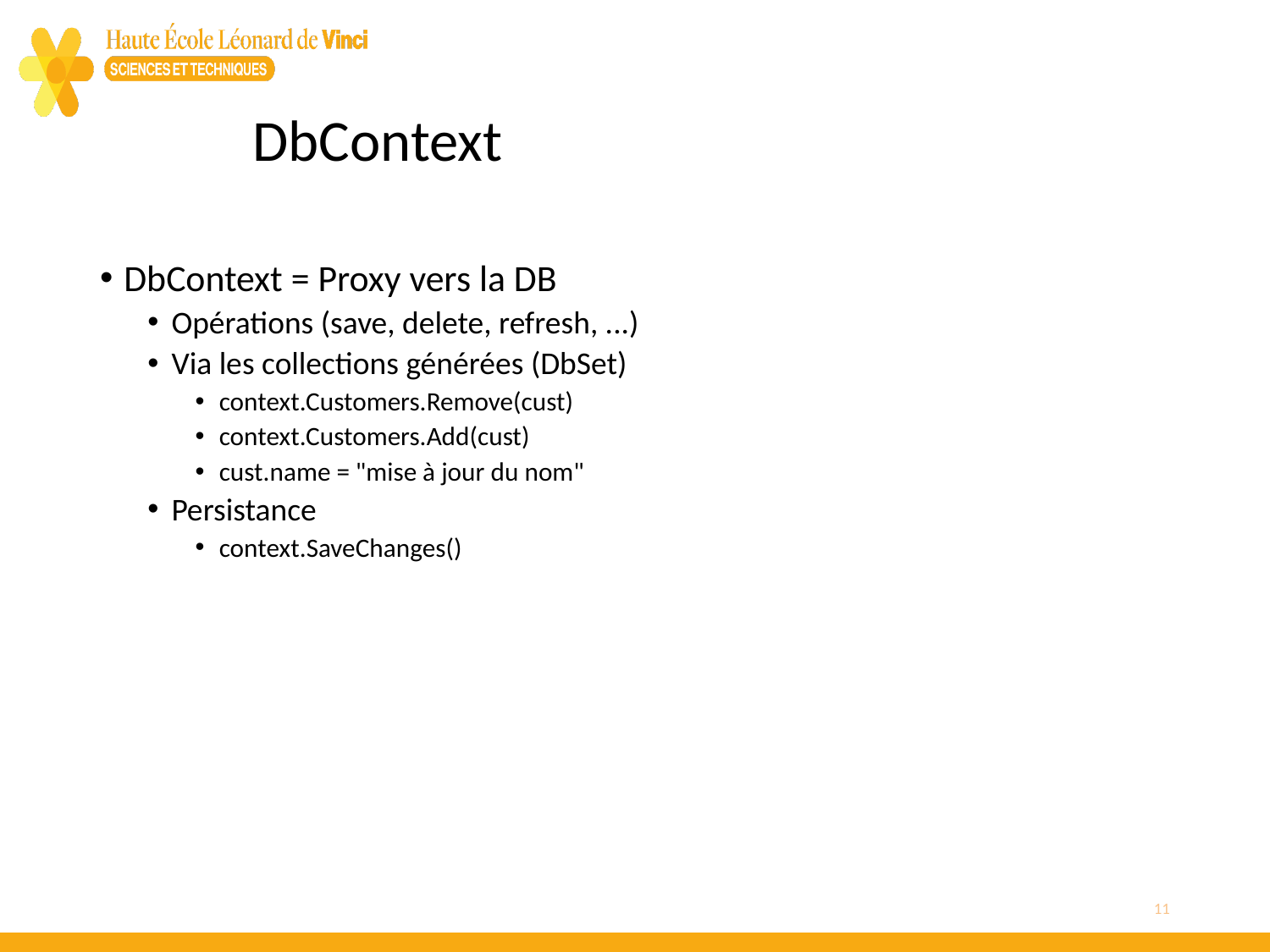

# DbContext
DbContext = Proxy vers la DB
Opérations (save, delete, refresh, ...)
Via les collections générées (DbSet)
context.Customers.Remove(cust)
context.Customers.Add(cust)
cust.name = "mise à jour du nom"
Persistance
context.SaveChanges()

11